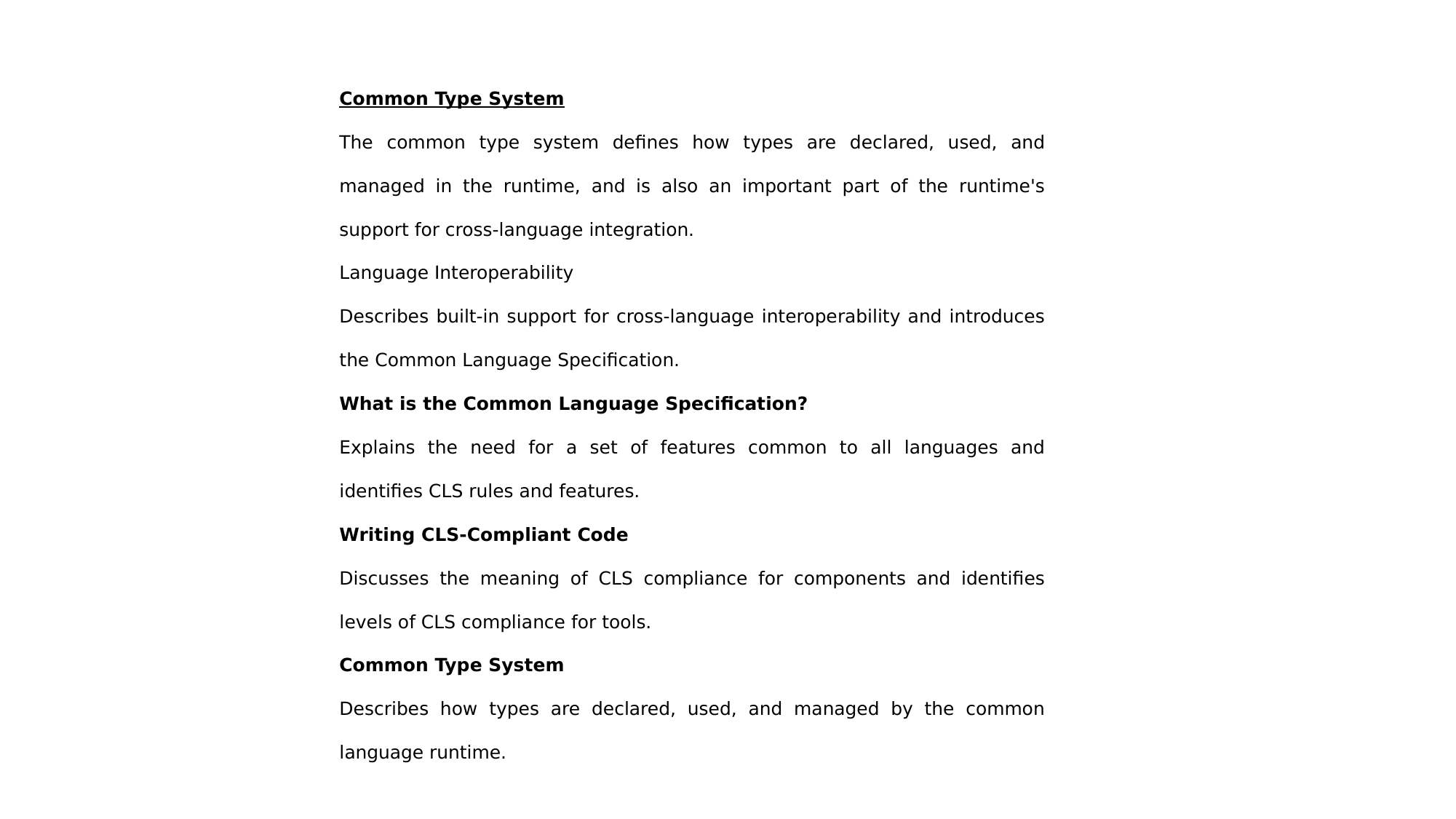

#
Common Type System
The common type system defines how types are declared, used, and managed in the runtime, and is also an important part of the runtime's support for cross-language integration.
Language Interoperability
Describes built-in support for cross-language interoperability and introduces the Common Language Specification.
What is the Common Language Specification?
Explains the need for a set of features common to all languages and identifies CLS rules and features.
Writing CLS-Compliant Code
Discusses the meaning of CLS compliance for components and identifies levels of CLS compliance for tools.
Common Type System
Describes how types are declared, used, and managed by the common language runtime.